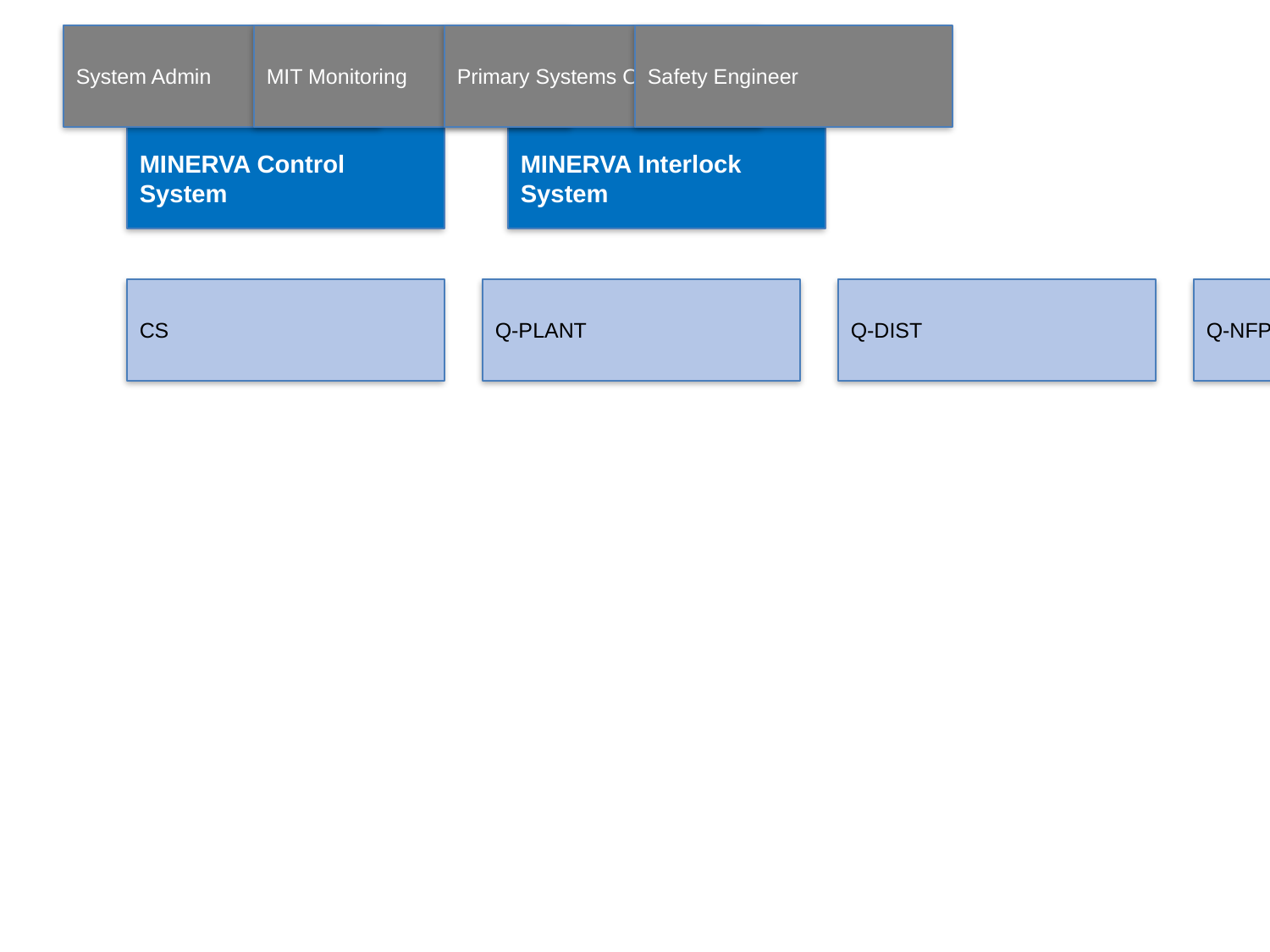

System Admin
MIT Monitoring
Primary Systems Operator
Safety Engineer
#
MINERVA Control System
MINERVA Interlock System
CS
Q-PLANT
Q-DIST
Q-NFPA
Q-CELL